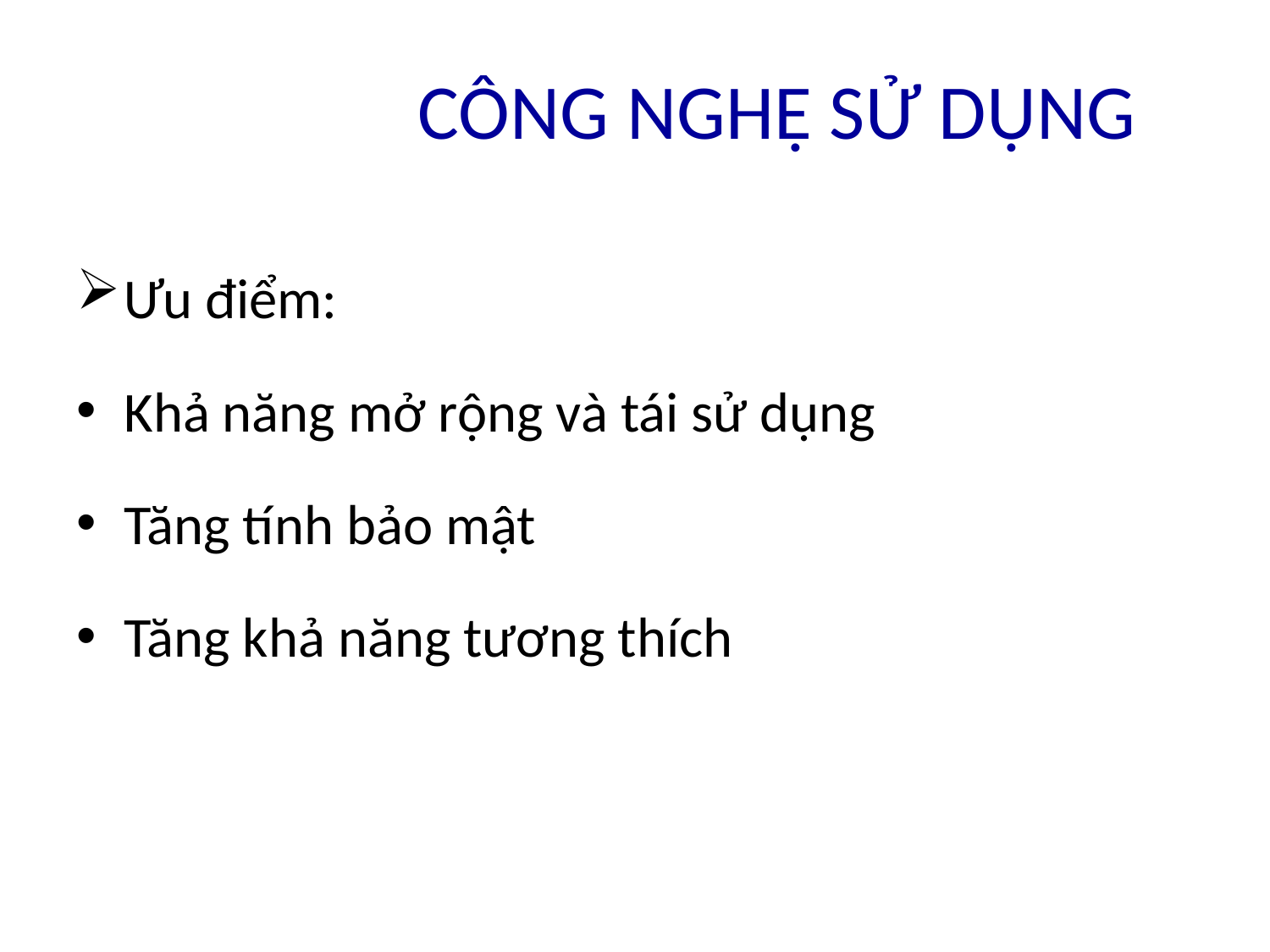

# CÔNG NGHỆ SỬ DỤNG
Ưu điểm:
Khả năng mở rộng và tái sử dụng
Tăng tính bảo mật
Tăng khả năng tương thích